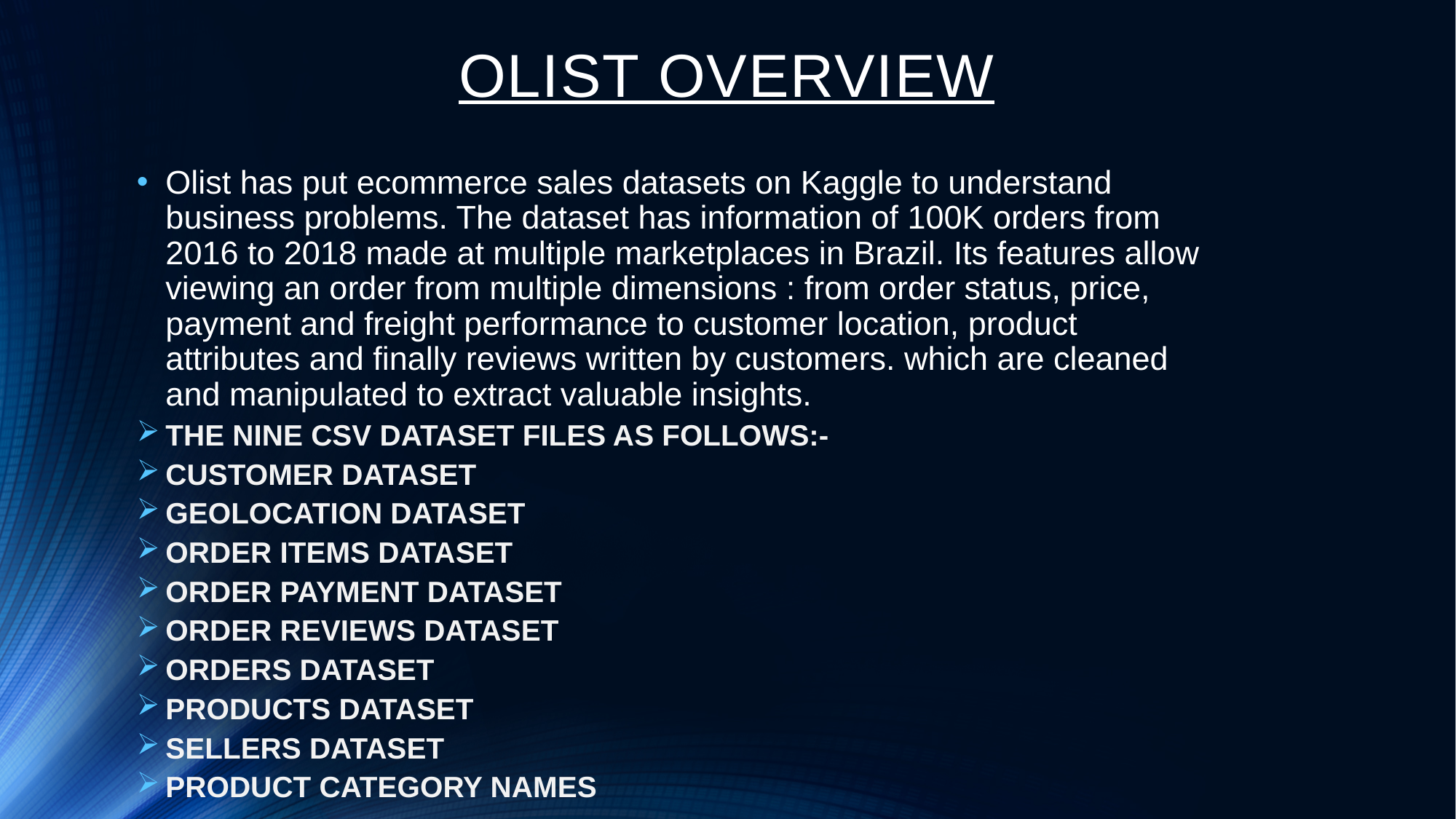

# OLIST OVERVIEW
Olist has put ecommerce sales datasets on Kaggle to understand business problems. The dataset has information of 100K orders from 2016 to 2018 made at multiple marketplaces in Brazil. Its features allow viewing an order from multiple dimensions : from order status, price, payment and freight performance to customer location, product attributes and finally reviews written by customers. which are cleaned and manipulated to extract valuable insights.
THE NINE CSV DATASET FILES AS FOLLOWS:-
CUSTOMER DATASET
GEOLOCATION DATASET
ORDER ITEMS DATASET
ORDER PAYMENT DATASET
ORDER REVIEWS DATASET
ORDERS DATASET
PRODUCTS DATASET
SELLERS DATASET
PRODUCT CATEGORY NAMES